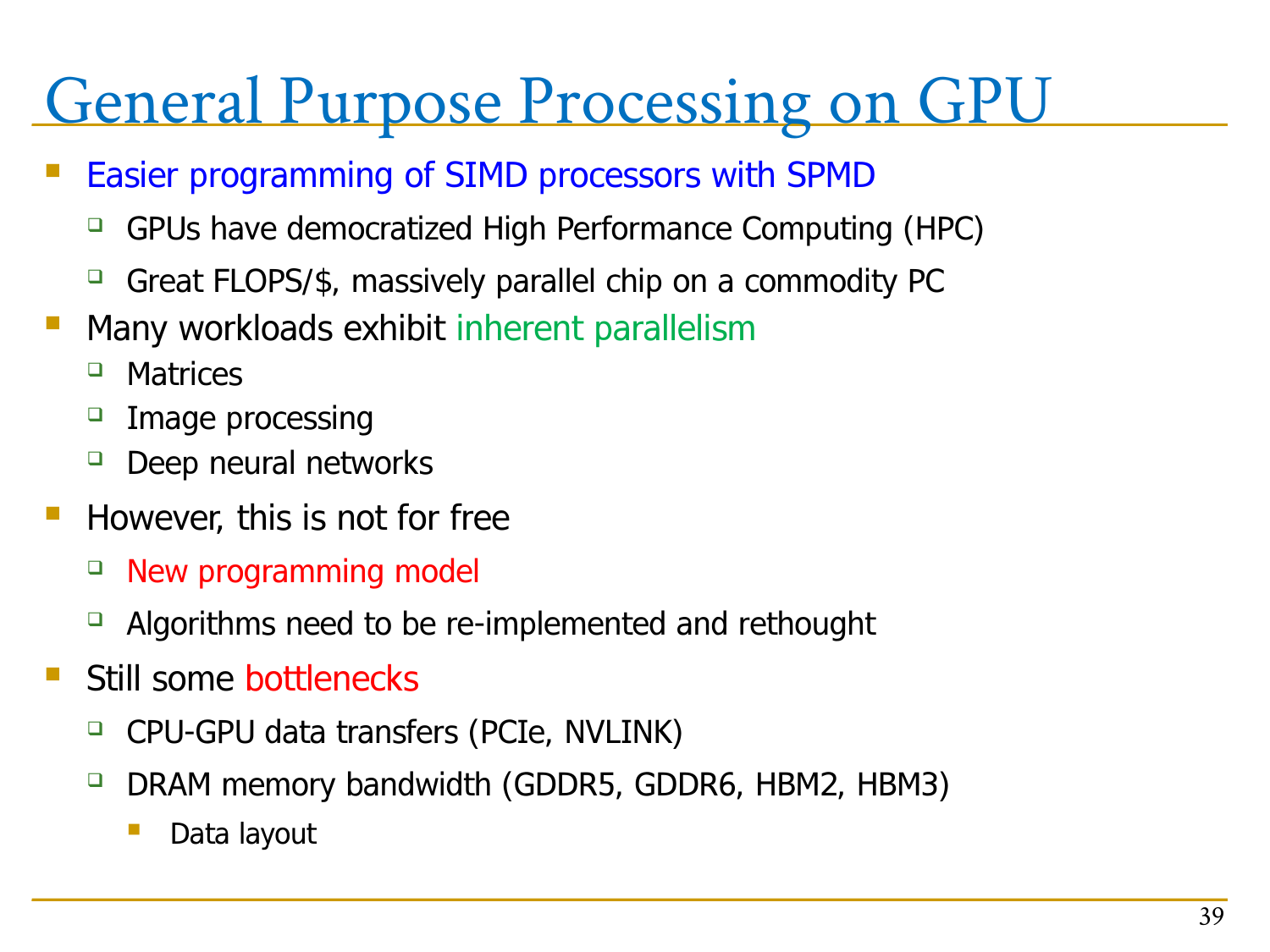

# General Purpose Processing on GPU
Easier programming of SIMD processors with SPMD
GPUs have democratized High Performance Computing (HPC)
Great FLOPS/$, massively parallel chip on a commodity PC
Many workloads exhibit inherent parallelism
Matrices
Image processing
Deep neural networks
However, this is not for free
New programming model
Algorithms need to be re-implemented and rethought
Still some bottlenecks
CPU-GPU data transfers (PCIe, NVLINK)
DRAM memory bandwidth (GDDR5, GDDR6, HBM2, HBM3)
Data layout
39